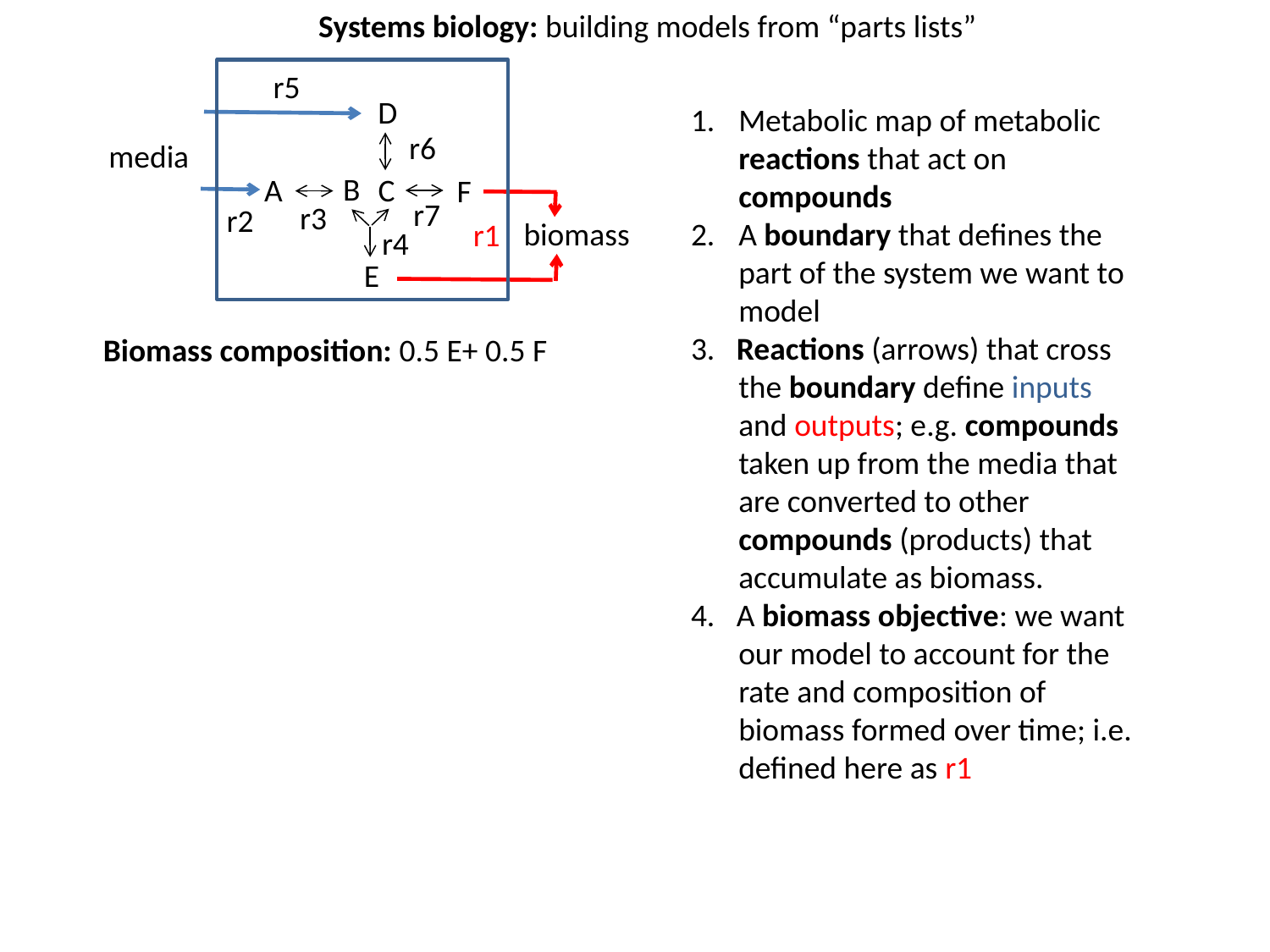

Systems biology: building models from “parts lists”

r1
r5
D
r6
media
B
A
C
F
r7
r3
r2
biomass
r4
E
Metabolic map of metabolic reactions that act on compounds
A boundary that defines the part of the system we want to model
3.   Reactions (arrows) that cross the boundary define inputs and outputs; e.g. compounds taken up from the media that are converted to other compounds (products) that accumulate as biomass.
4.   A biomass objective: we want our model to account for the rate and composition of biomass formed over time; i.e. defined here as r1

Biomass composition: 0.5 E+ 0.5 F